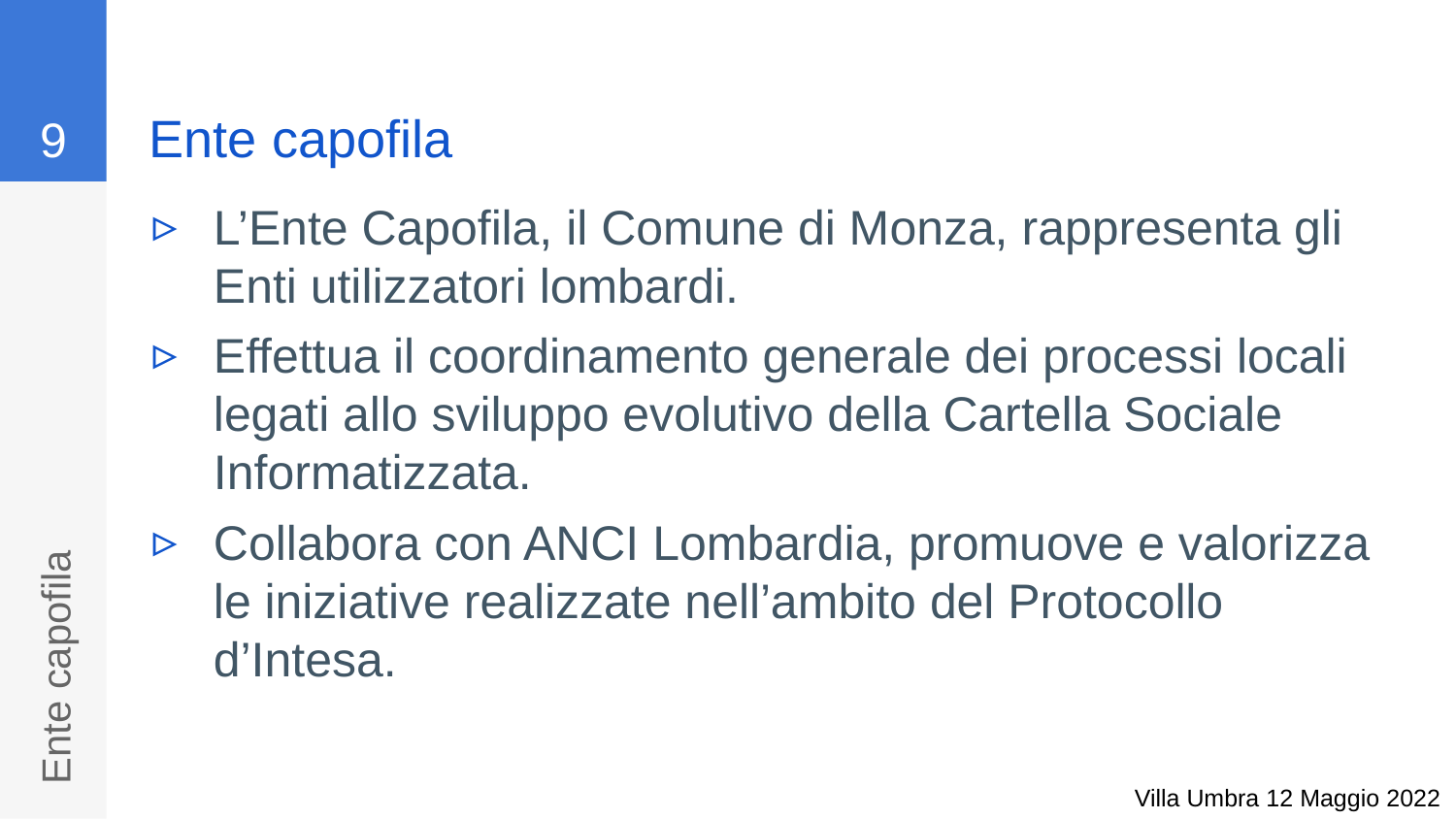

9
# Ente capofila
L’Ente Capofila, il Comune di Monza, rappresenta gli Enti utilizzatori lombardi.
Effettua il coordinamento generale dei processi locali legati allo sviluppo evolutivo della Cartella Sociale Informatizzata.
Collabora con ANCI Lombardia, promuove e valorizza le iniziative realizzate nell’ambito del Protocollo d’Intesa.

Ente capofila